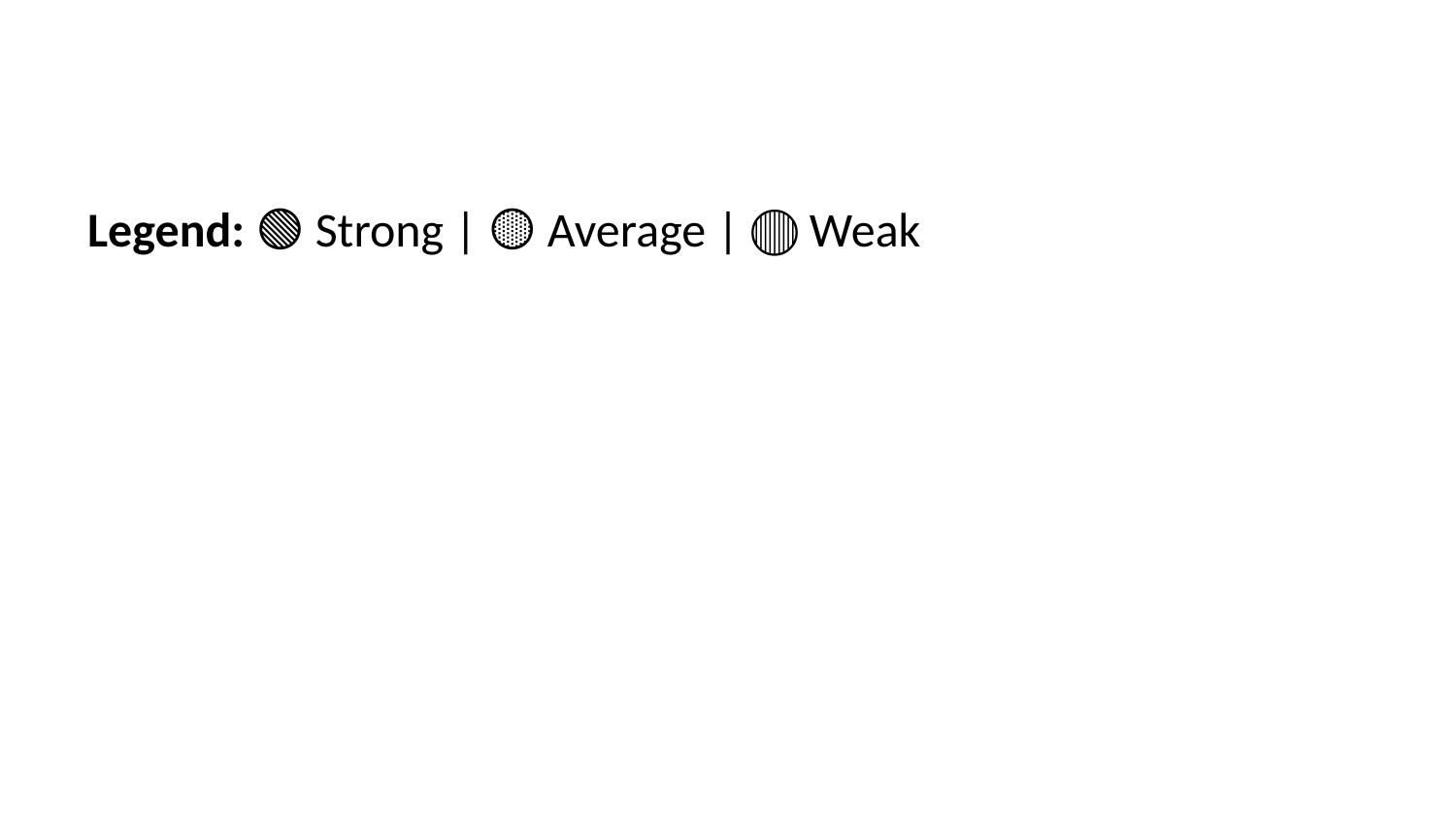

Legend: 🟢 Strong | 🟡 Average | 🔴 Weak